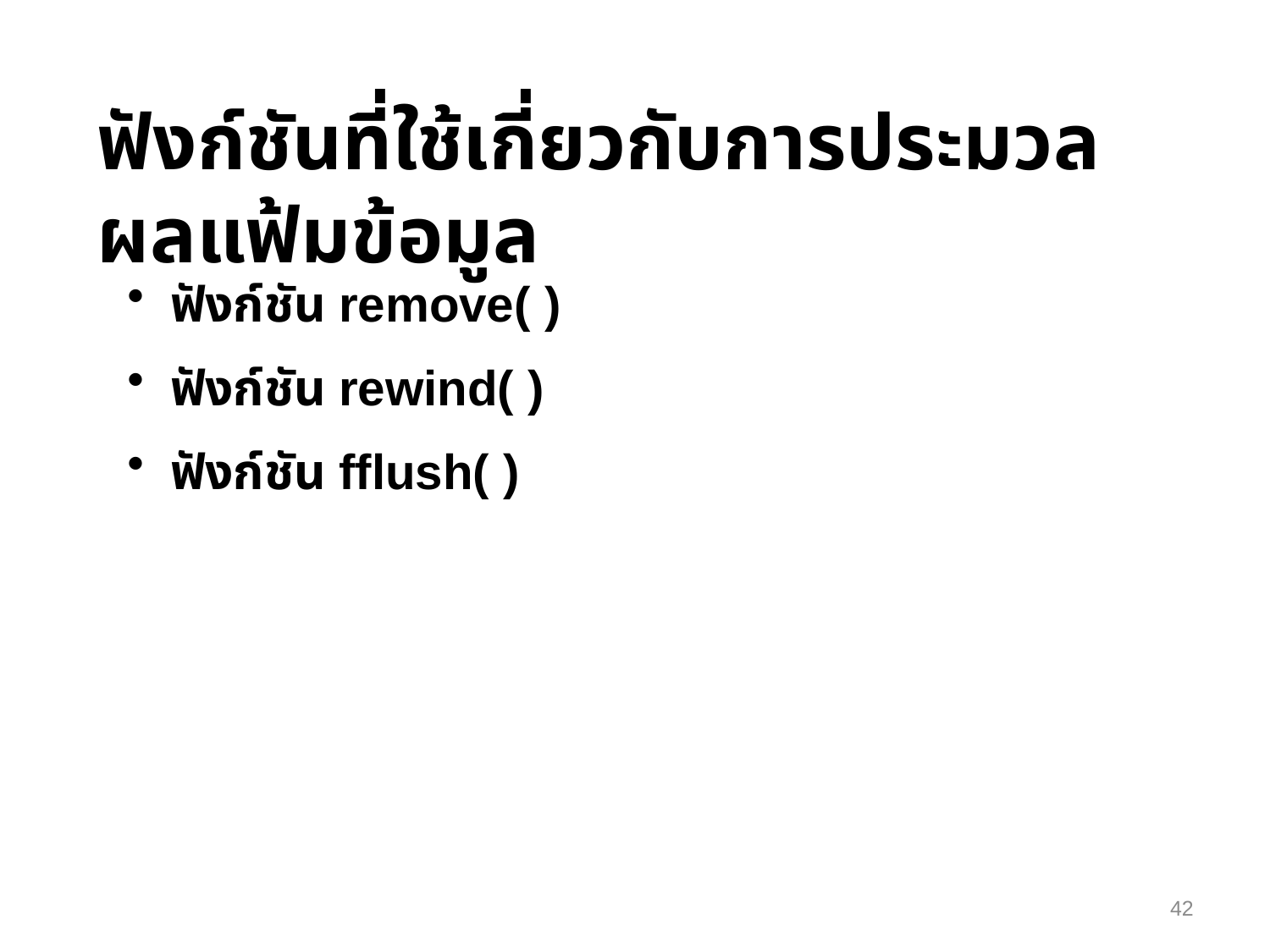

ฟังก์ชันที่ใช้เกี่ยวกับการประมวลผลแฟ้มข้อมูล
 ฟังก์ชัน remove( )
 ฟังก์ชัน rewind( )
 ฟังก์ชัน fflush( )

42